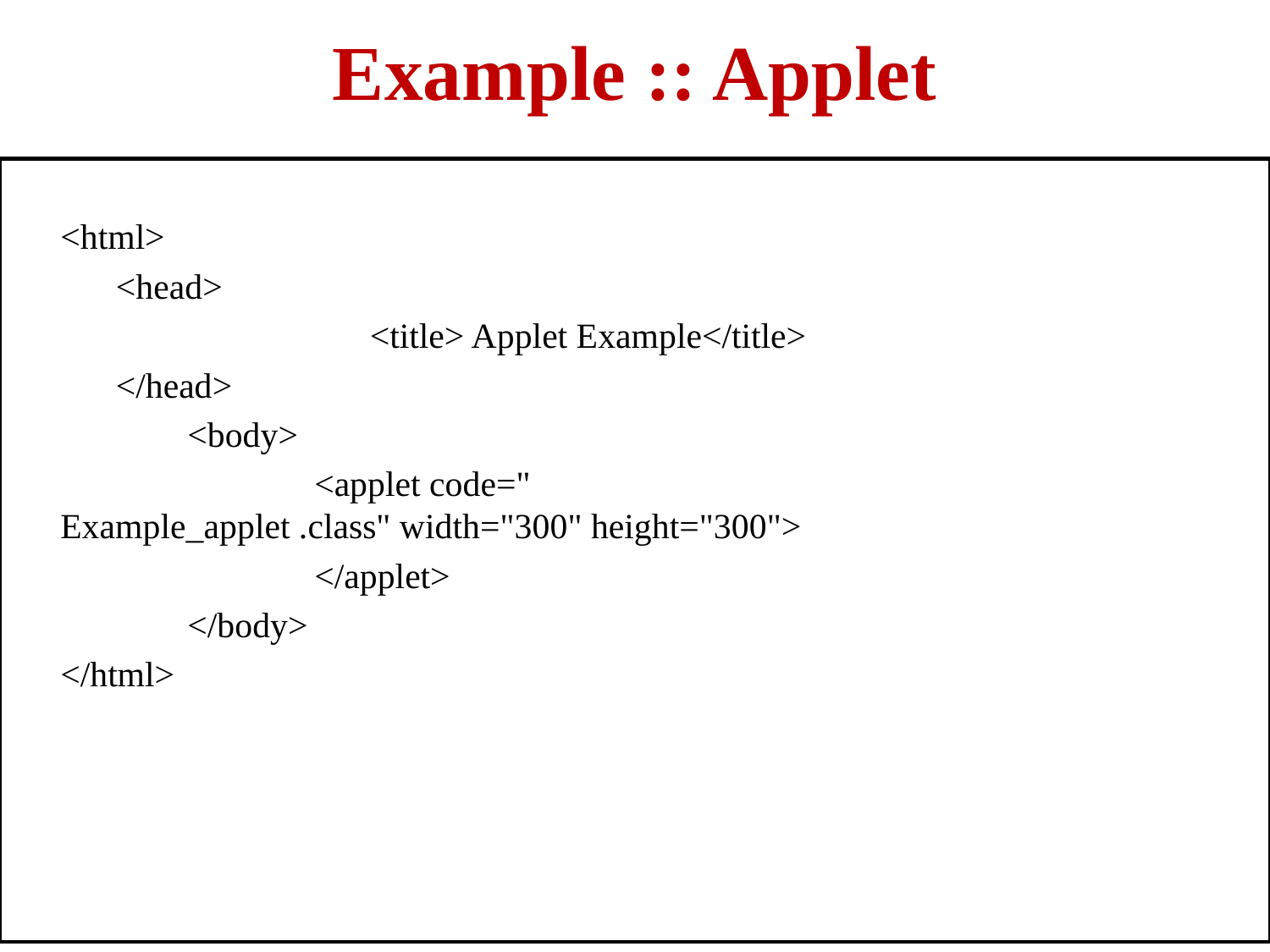

# Example :: Applet

	<html>
	<head>
			<title> Applet Example</title>
	</head>
		<body>
			<applet code=" Example_applet .class" width="300" height="300">
			</applet>
		</body>
	</html>

11